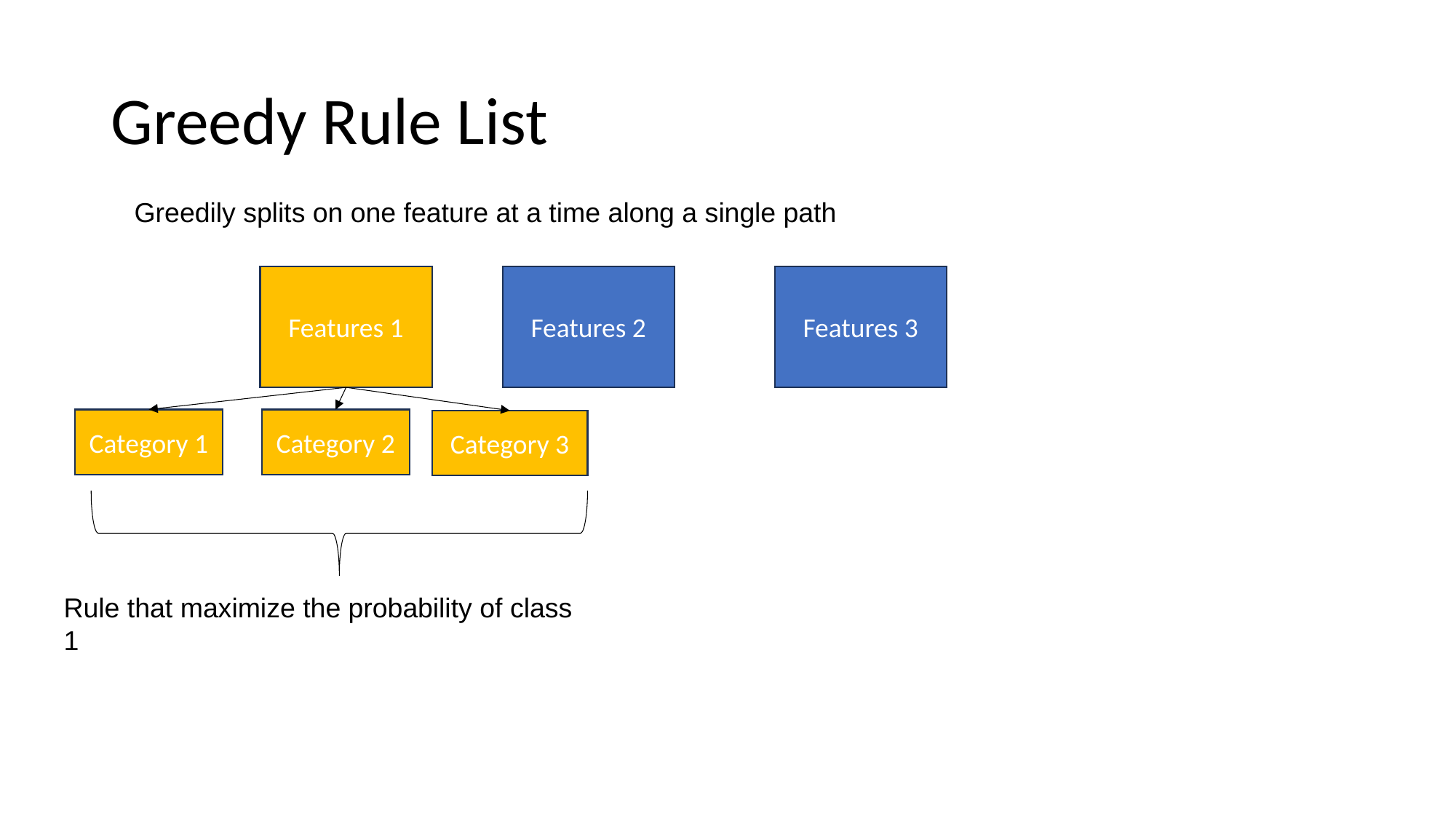

# Greedy Rule List
Greedily splits on one feature at a time along a single path
Features 1
Features 2
Features 3

Category 1
Category 2
Category 3
Rule that maximize the probability of class 1